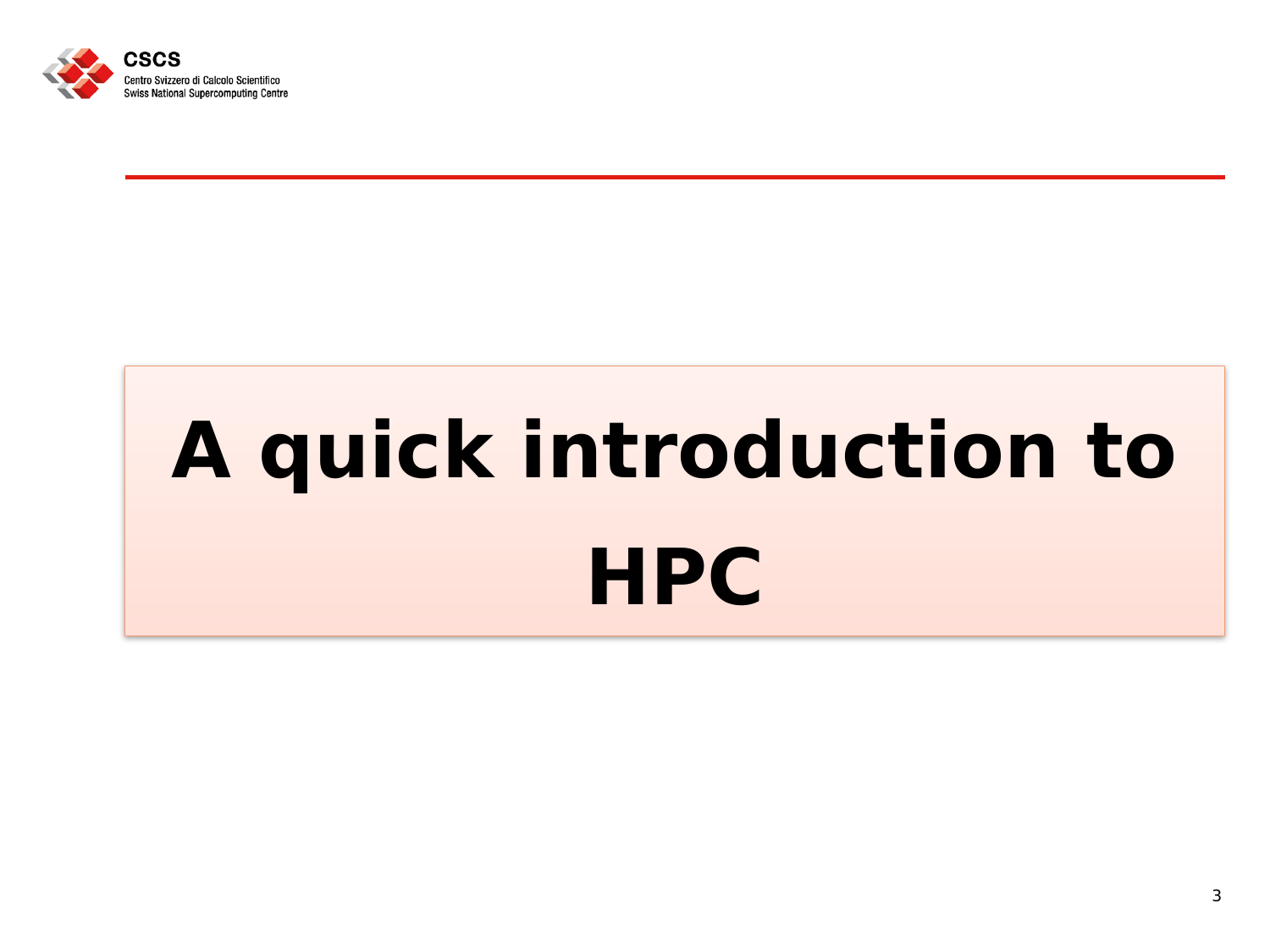

# A quick introduction to HPC
3